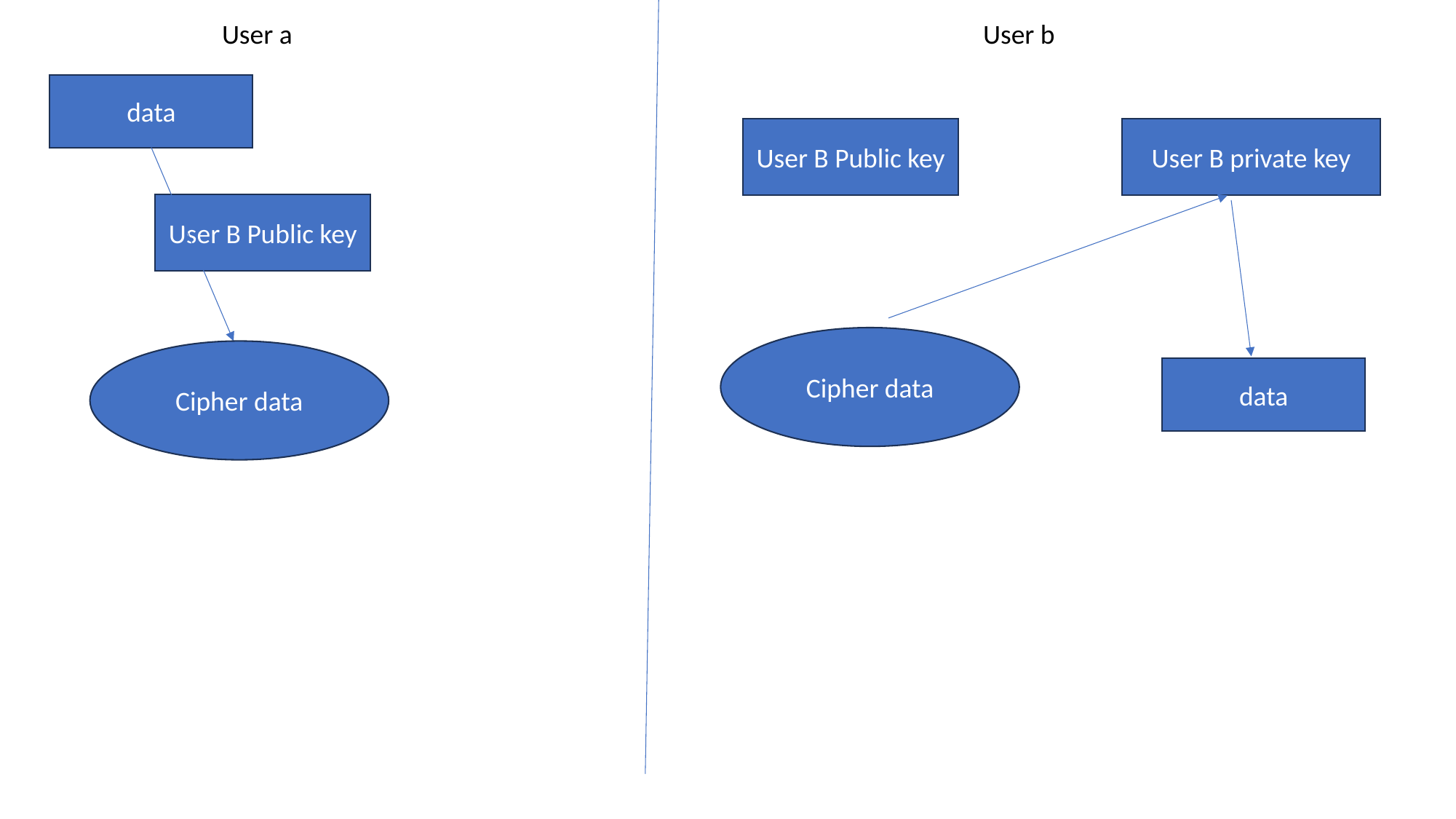

User a
User b
data
User B Public key
User B private key
User B Public key
Cipher data
Cipher data
data